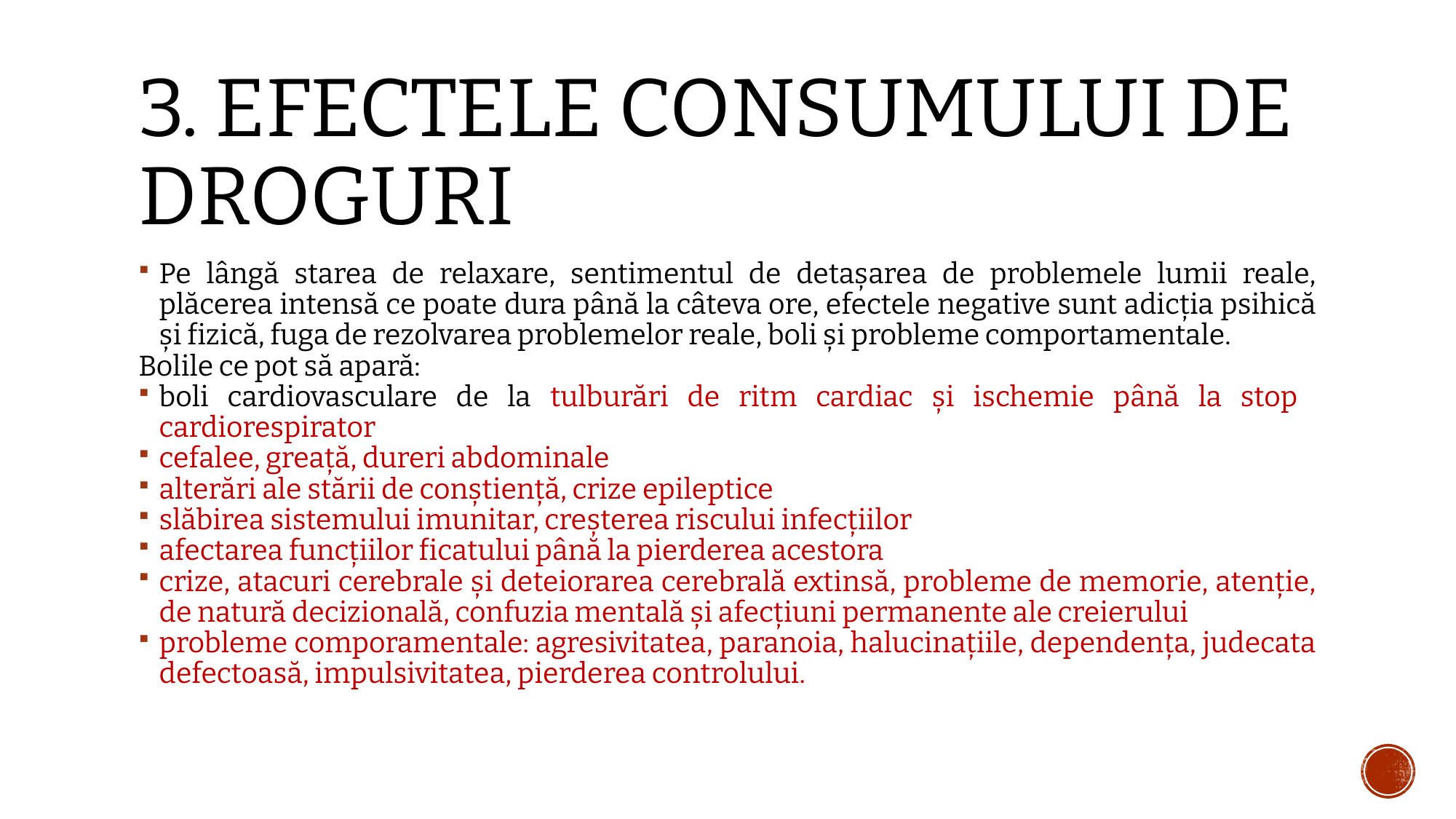

# 3. Efectele consumului de droguri
Pe lângă starea de relaxare, sentimentul de detașarea de problemele lumii reale, plăcerea intensă ce poate dura până la câteva ore, efectele negative sunt adicția psihică și fizică, fuga de rezolvarea problemelor reale, boli și probleme comportamentale.
Bolile ce pot să apară:
boli cardiovasculare de la tulburări de ritm cardiac și ischemie până la stop  cardiorespirator
cefalee, greață, dureri abdominale
alterări ale stării de conștiență, crize epileptice
slăbirea sistemului imunitar, creșterea riscului infecțiilor
afectarea funcțiilor ficatului până la pierderea acestora
crize, atacuri cerebrale și deteiorarea cerebrală extinsă, probleme de memorie, atenție, de natură decizională, confuzia mentală și afecțiuni permanente ale creierului
probleme comporamentale: agresivitatea, paranoia, halucinațiile, dependența, judecata defectoasă, impulsivitatea, pierderea controlului.